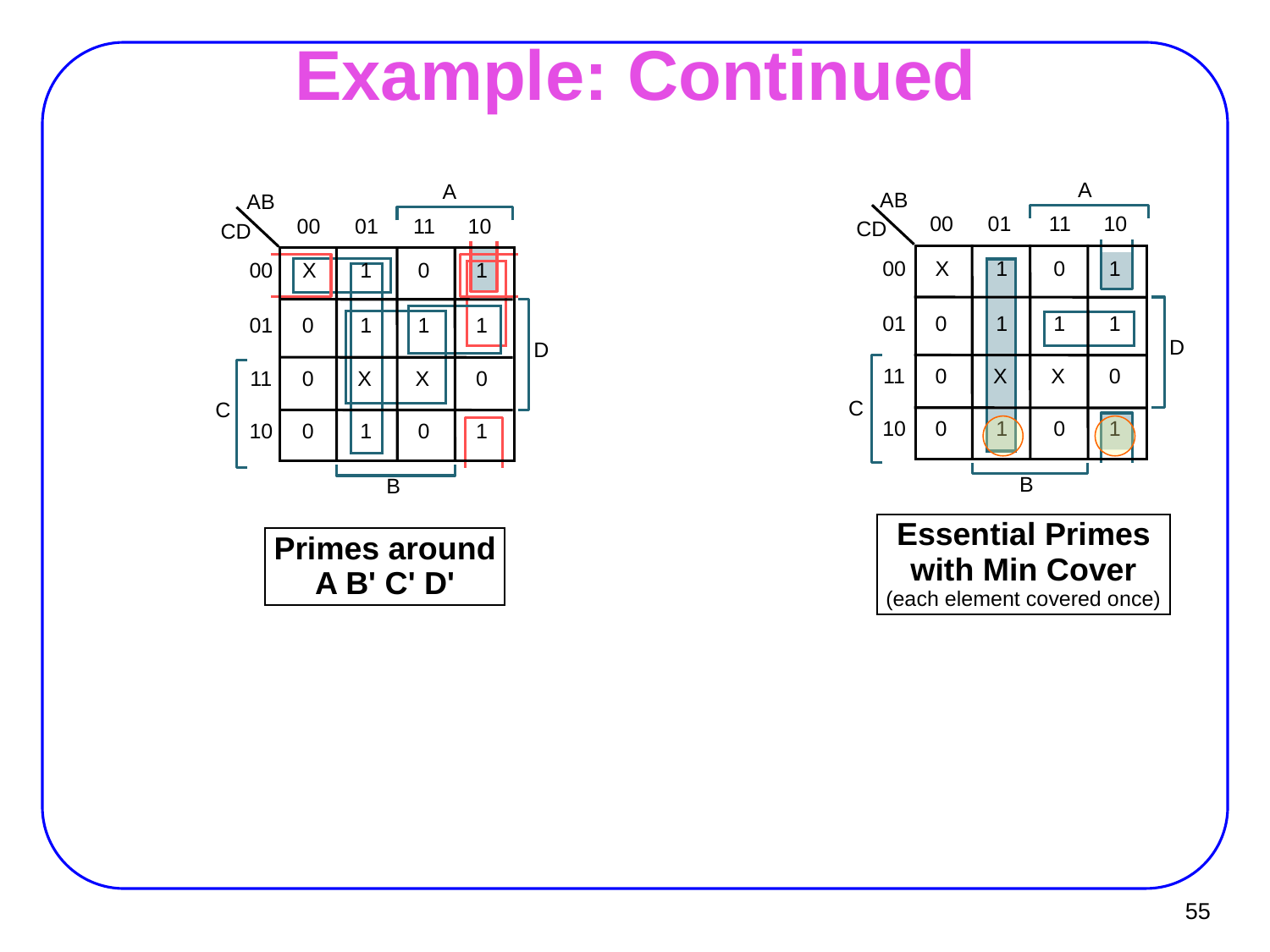

# Example: Continued
A

AB

00
01
11
10
CD

00
X
1
0
1

01
0
1
1
1

D

11
0
X
X
0
C

10
0
1
0
1

B
Essential Primes
with Min Cover
(each element covered once)
A

AB

00
01
11
10
CD

00
X
1
0
1

01
0
1
1
1
D

11
0
X
X
0
C

10
0
1
0
1

B
Primes around
A B' C' D'
55